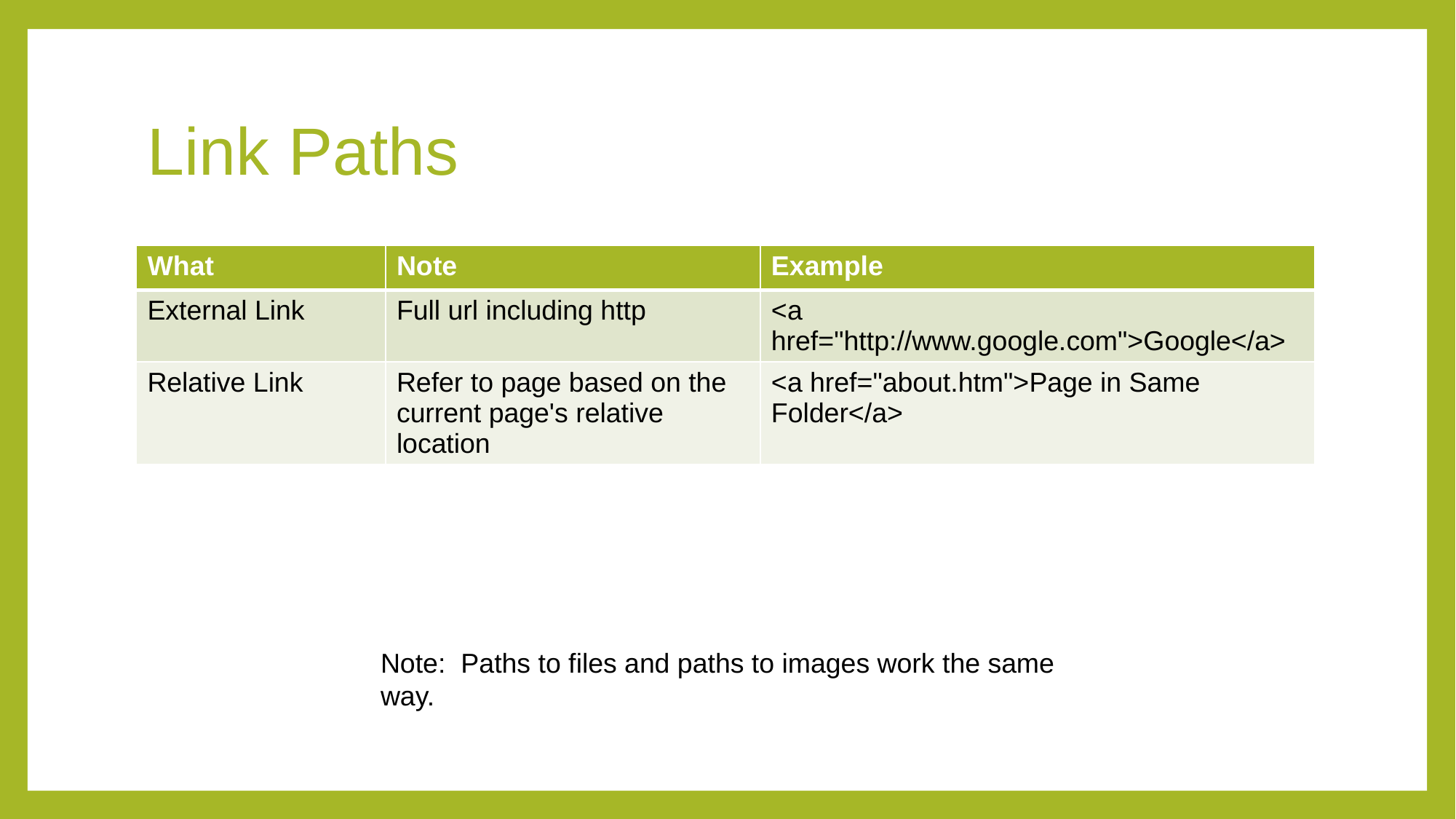

# Link Paths
| What | Note | Example |
| --- | --- | --- |
| External Link | Full url including http | <a href="http://www.google.com">Google</a> |
| Relative Link | Refer to page based on the current page's relative location | <a href="about.htm">Page in Same Folder</a> |
Note:  Paths to files and paths to images work the same way.